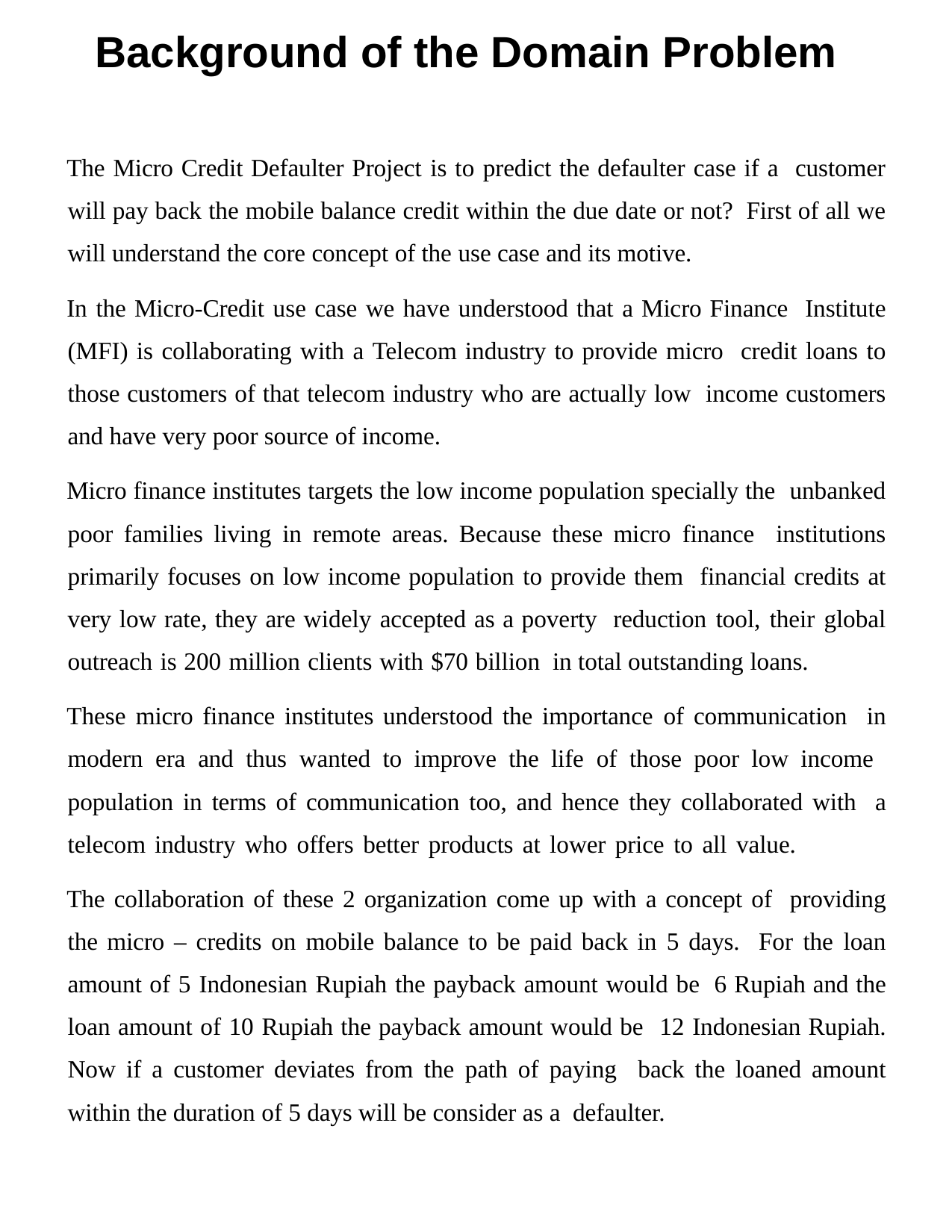

Background of the Domain Problem

The Micro Credit Defaulter Project is to predict the defaulter case if a  customer will pay back the mobile balance credit within the due date or not?  First of all we will understand the core concept of the use case and its motive.
In the Micro-Credit use case we have understood that a Micro Finance  Institute (MFI) is collaborating with a Telecom industry to provide micro  credit loans to those customers of that telecom industry who are actually low  income customers and have very poor source of income.
Micro finance institutes targets the low income population specially the  unbanked poor families living in remote areas. Because these micro finance  institutions primarily focuses on low income population to provide them  financial credits at very low rate, they are widely accepted as a poverty  reduction tool, their global outreach is 200 million clients with $70 billion  in total outstanding loans.
These micro finance institutes understood the importance of communication  in modern era and thus wanted to improve the life of those poor low income  population in terms of communication too, and hence they collaborated with  a telecom industry who offers better products at lower price to all value.
The collaboration of these 2 organization come up with a concept of  providing the micro – credits on mobile balance to be paid back in 5 days.  For the loan amount of 5 Indonesian Rupiah the payback amount would be  6 Rupiah and the loan amount of 10 Rupiah the payback amount would be  12 Indonesian Rupiah. Now if a customer deviates from the path of paying  back the loaned amount within the duration of 5 days will be consider as a  defaulter.